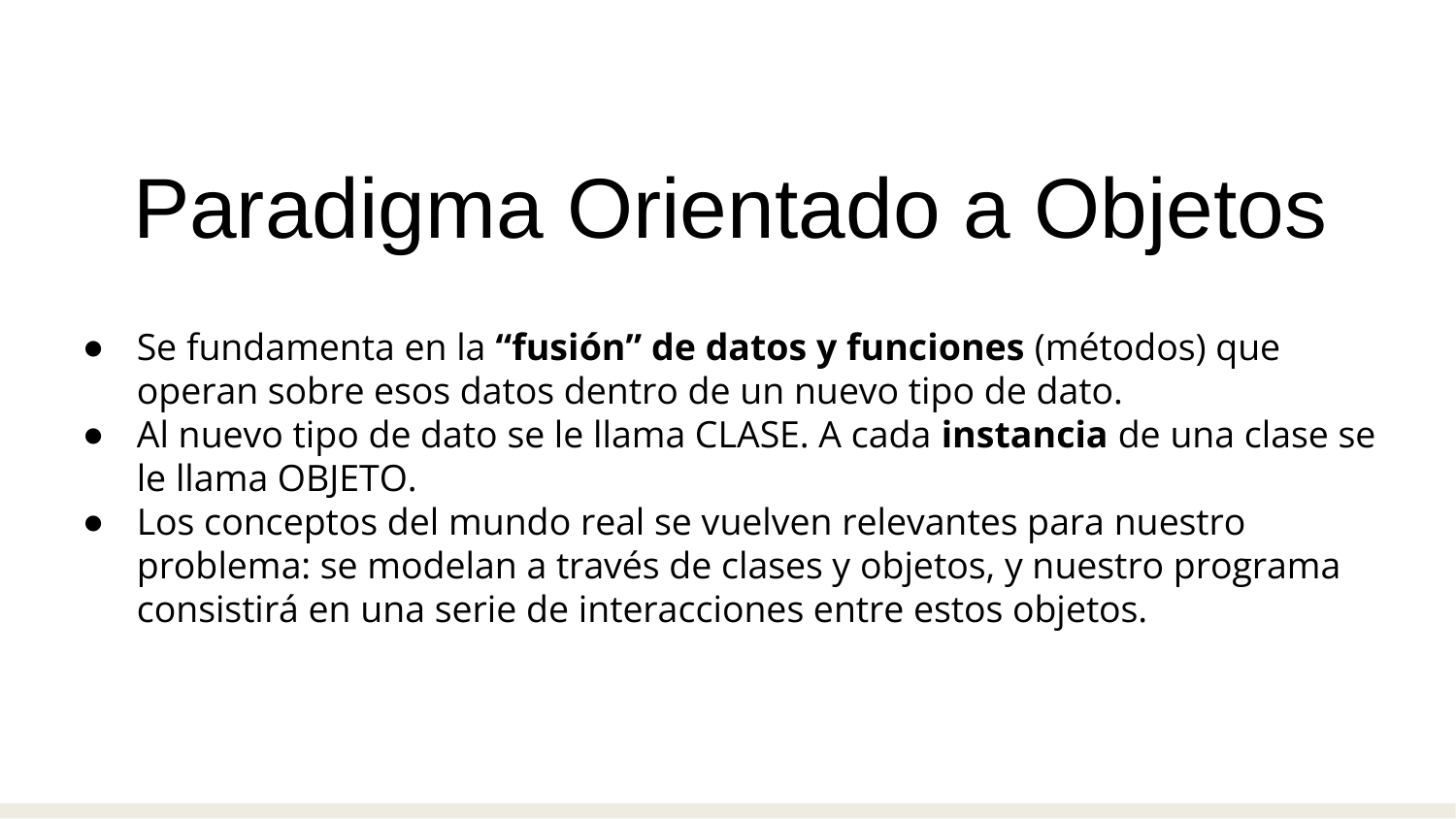

Paradigma Orientado a Objetos
Se fundamenta en la “fusión” de datos y funciones (métodos) que operan sobre esos datos dentro de un nuevo tipo de dato.
Al nuevo tipo de dato se le llama CLASE. A cada instancia de una clase se le llama OBJETO.
Los conceptos del mundo real se vuelven relevantes para nuestro problema: se modelan a través de clases y objetos, y nuestro programa consistirá en una serie de interacciones entre estos objetos.